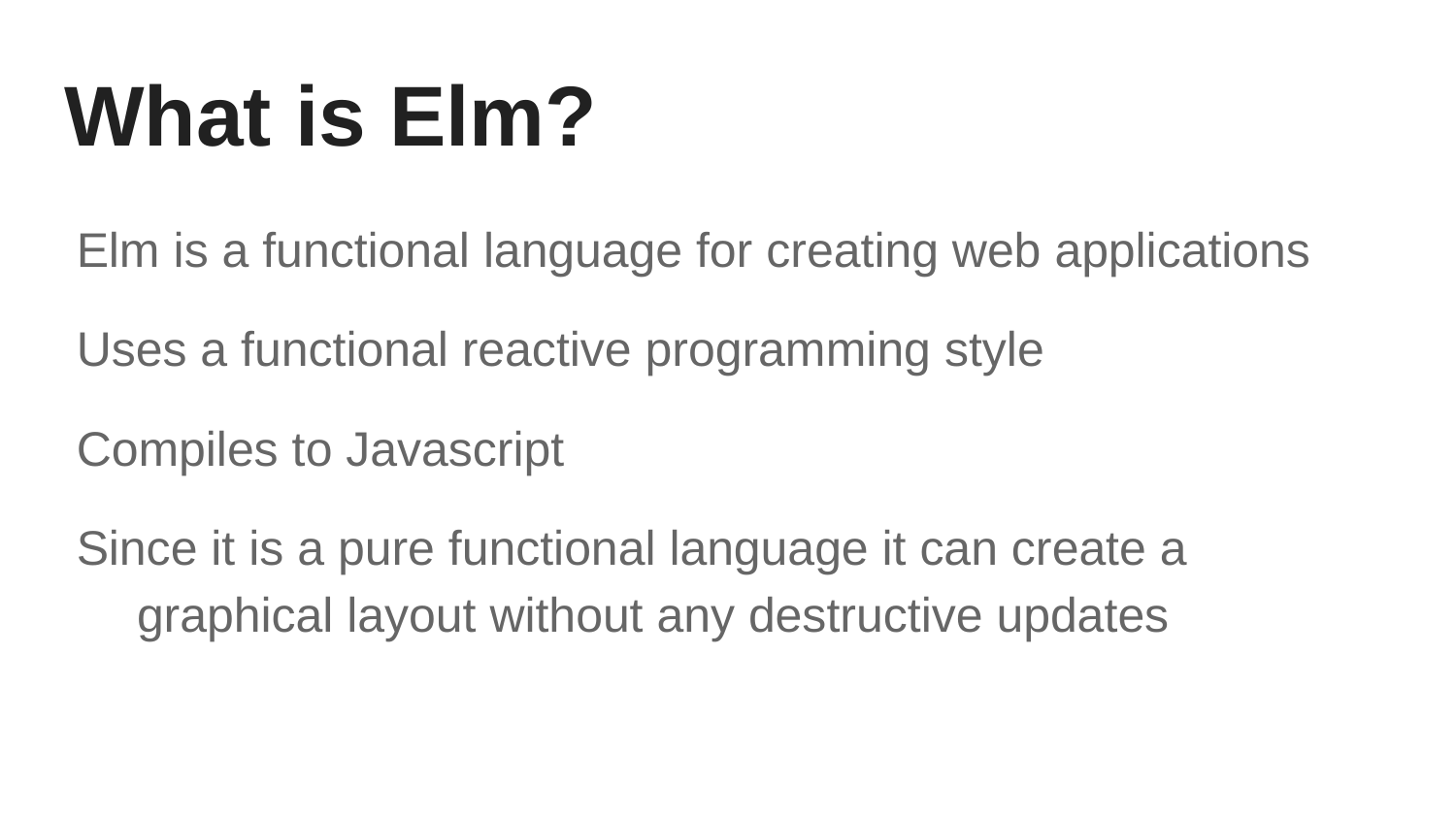

# What is Elm?
Elm is a functional language for creating web applications
Uses a functional reactive programming style
Compiles to Javascript
Since it is a pure functional language it can create a graphical layout without any destructive updates